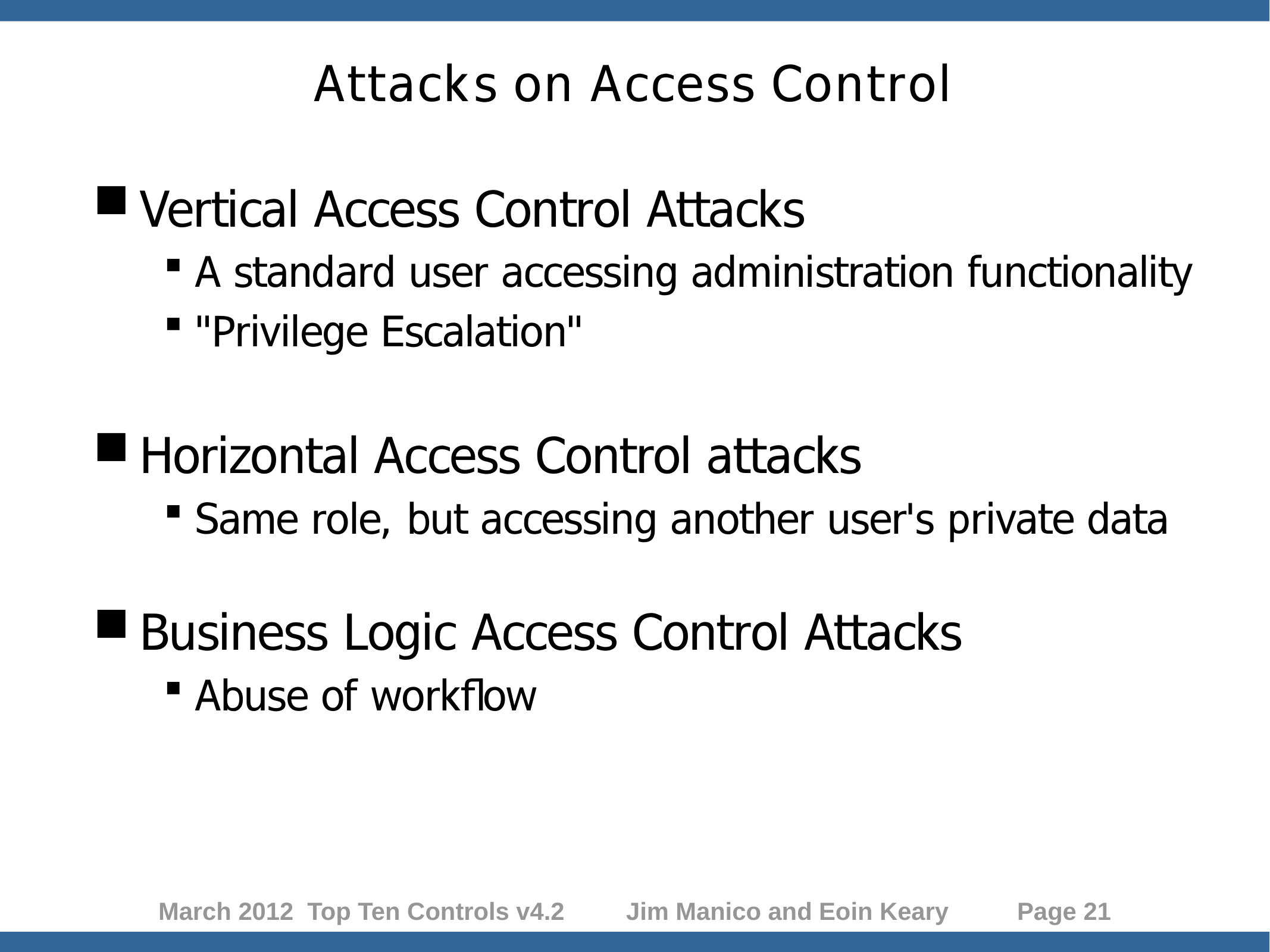

# Attacks on Access Control
Vertical Access Control Attacks
A standard user accessing administration functionality
"Privilege Escalation"

Horizontal Access Control attacks
Same role, but accessing another user's private data

Business Logic Access Control Attacks
Abuse of workflow